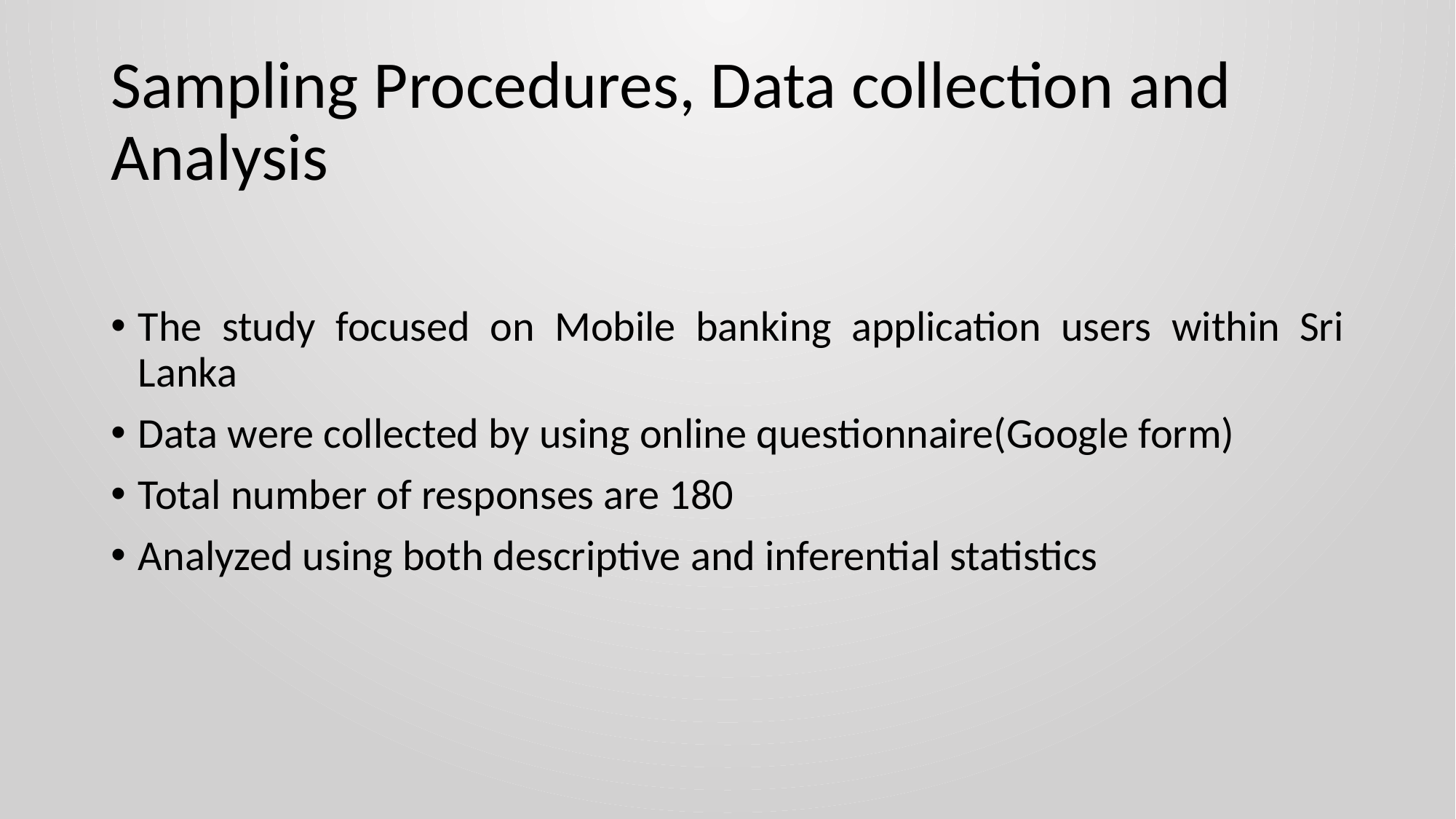

# Sampling Procedures, Data collection and Analysis
The study focused on Mobile banking application users within Sri Lanka
Data were collected by using online questionnaire(Google form)
Total number of responses are 180
Analyzed using both descriptive and inferential statistics